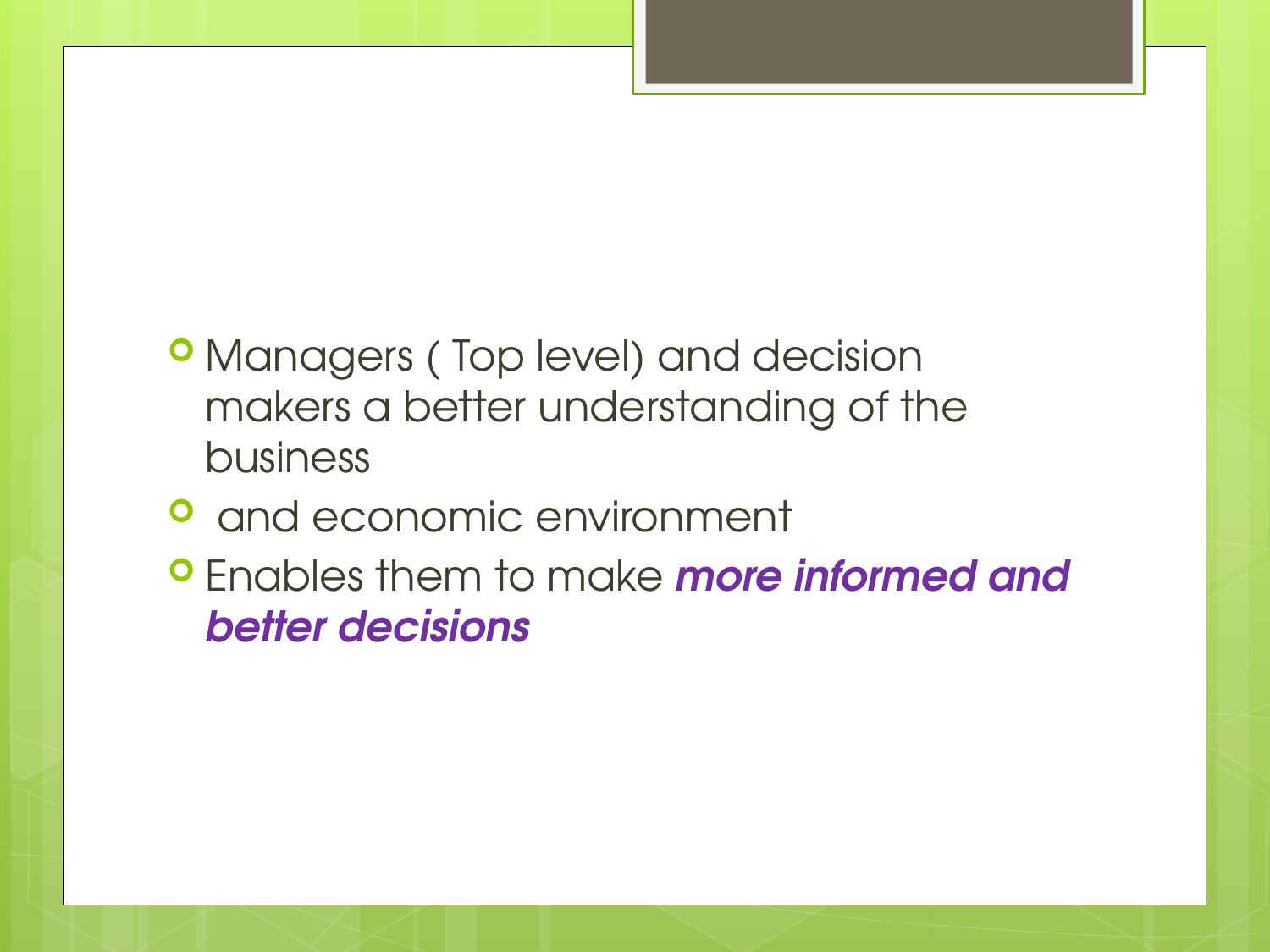

#
Managers ( Top level) and decision makers a better understanding of the business
 and economic environment
Enables them to make more informed and better decisions